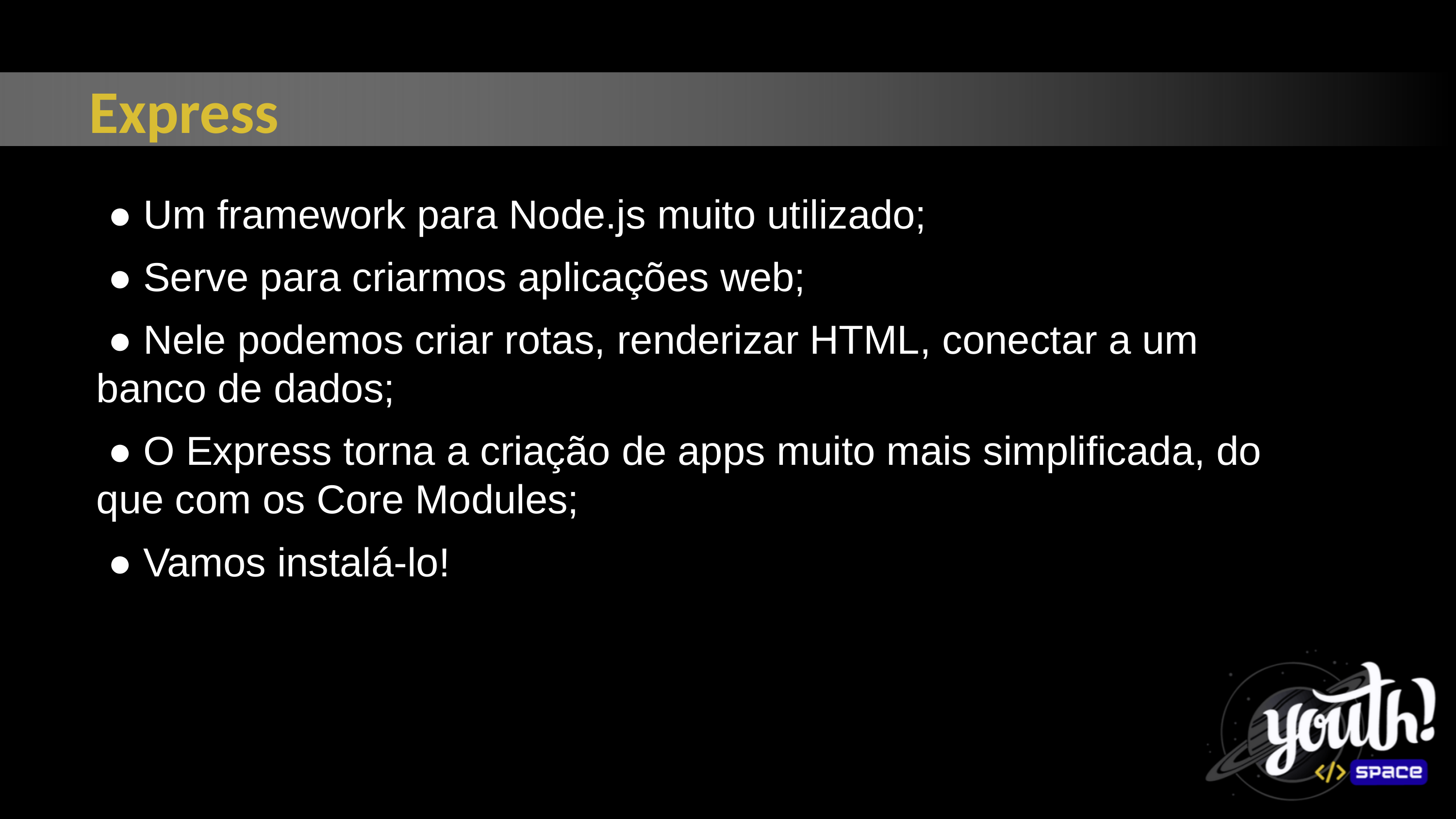

Express

 ● Um framework para Node.js muito utilizado;
 ● Serve para criarmos aplicações web;
 ● Nele podemos criar rotas, renderizar HTML, conectar a um banco de dados;
 ● O Express torna a criação de apps muito mais simplificada, do que com os Core Modules;
 ● Vamos instalá-lo!